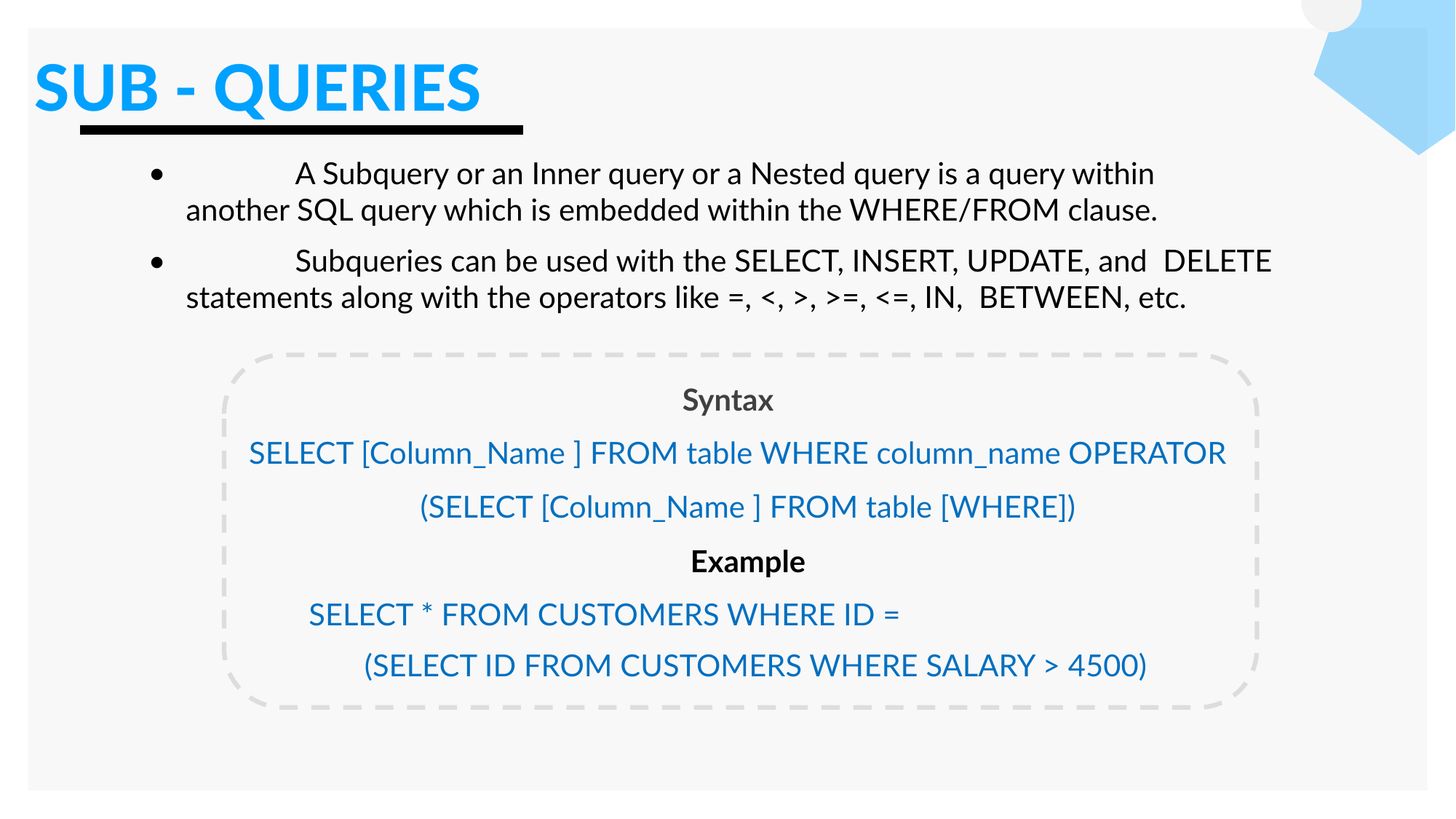

SUB - QUERIES
	A Subquery or an Inner query or a Nested query is a query within  another SQL query which is embedded within the WHERE/FROM clause.
	Subqueries can be used with the SELECT, INSERT, UPDATE, and  DELETE statements along with the operators like =, <, >, >=, <=, IN,  BETWEEN, etc.

Syntax
SELECT [Column_Name ] FROM table WHERE column_name OPERATOR
(SELECT [Column_Name ] FROM table [WHERE])
Example
SELECT * FROM CUSTOMERS WHERE ID =
(SELECT ID FROM CUSTOMERS WHERE SALARY > 4500)